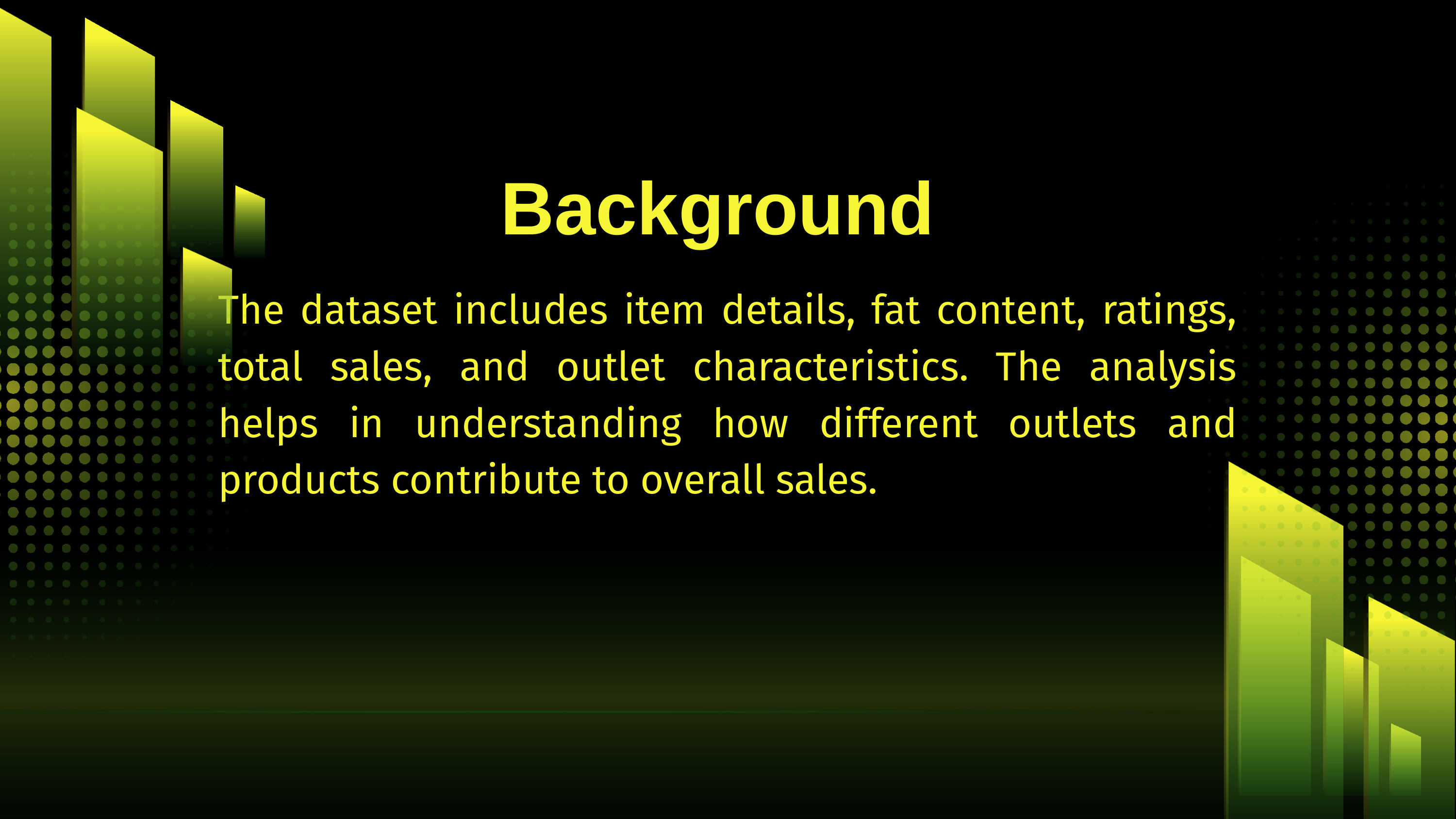

Background

The dataset includes item details, fat content, ratings, total sales, and outlet characteristics. The analysis helps in understanding how different outlets and products contribute to overall sales.